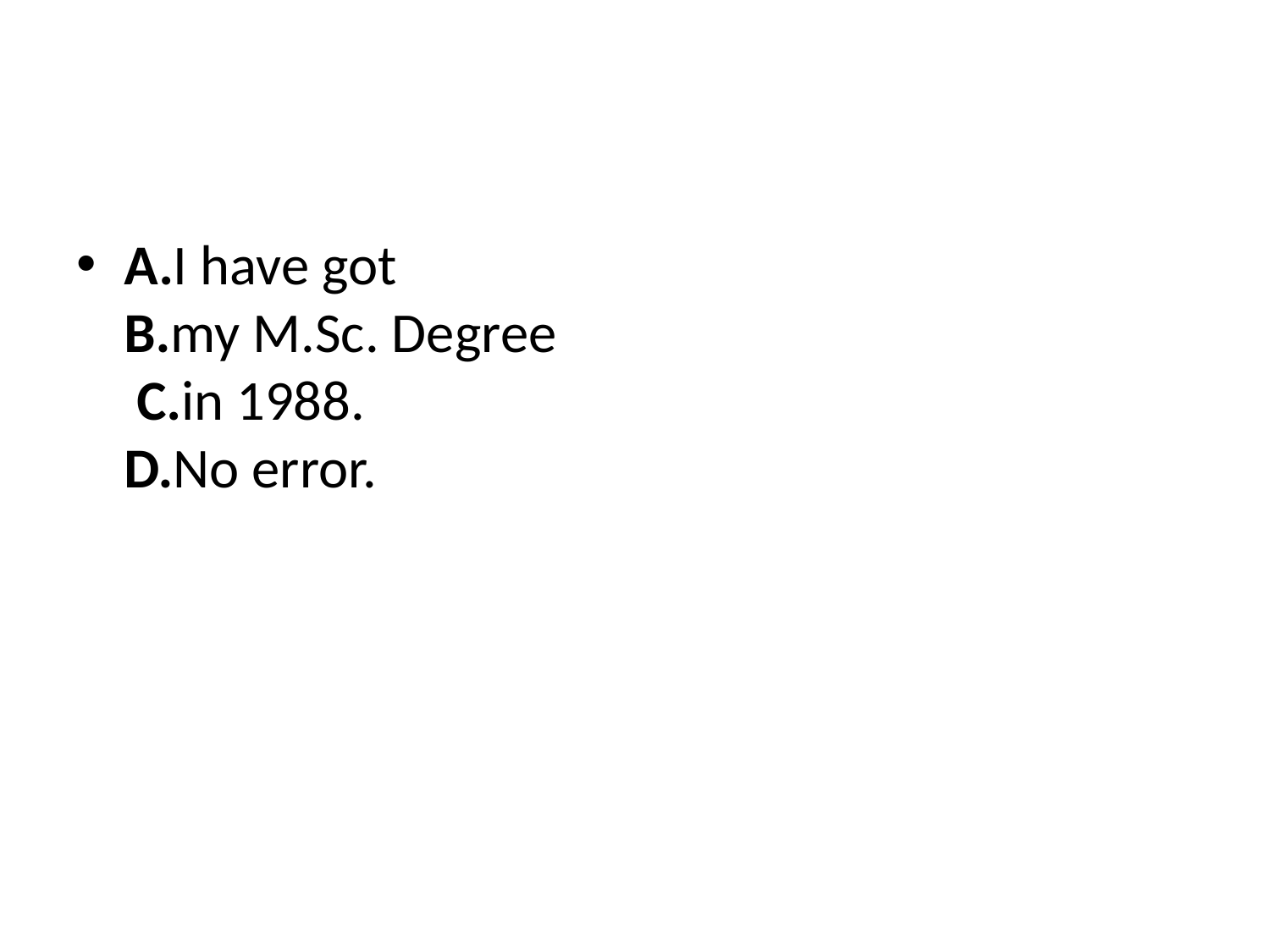

A.I have got                                                       B.my M.Sc. Degree                                                    C.in 1988.                                                             D.No error.